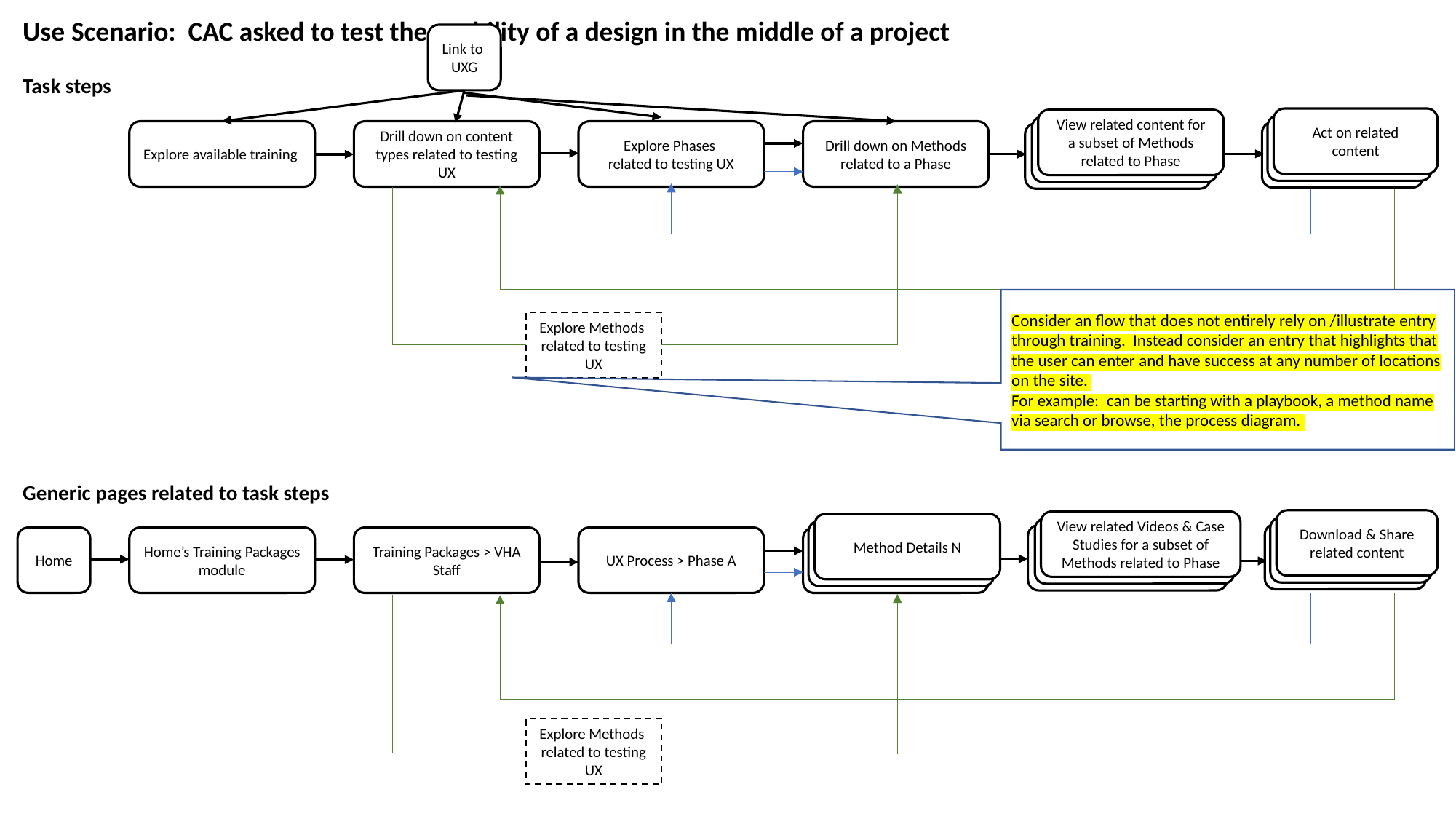

Use Scenario:  CAC asked to test the usability of a design in the middle of a project

Task steps

Generic pages related to task steps

Link to  UXG
Act on related content
View related content for a subset of Methods related to Phase
Method Details 1
Method Details 1
Drill down on Methods related to a Phase
Drill down on content types related to testing UX
Explore Phases
related to testing UX
Explore available training
Method Details 1
Method Details 1

Consider an flow that does not entirely rely on /illustrate entry through training.  Instead consider an entry that highlights that the user can enter and have success at any number of locations on the site.
For example:  can be starting with a playbook, a method name via search or browse, the process diagram.
Explore Methods
related to testing UX
Download & Share related content
View related Videos & Case Studies for a subset of Methods related to Phase
Method Details N
Method Details 1
Method Details 1
Method Details 1
Method Details 1
Method Details 1
Home
Method Details 1
Training Packages > VHA Staff
UX Process > Phase A
Home’s Training Packages module

Explore Methods
related to testing UX